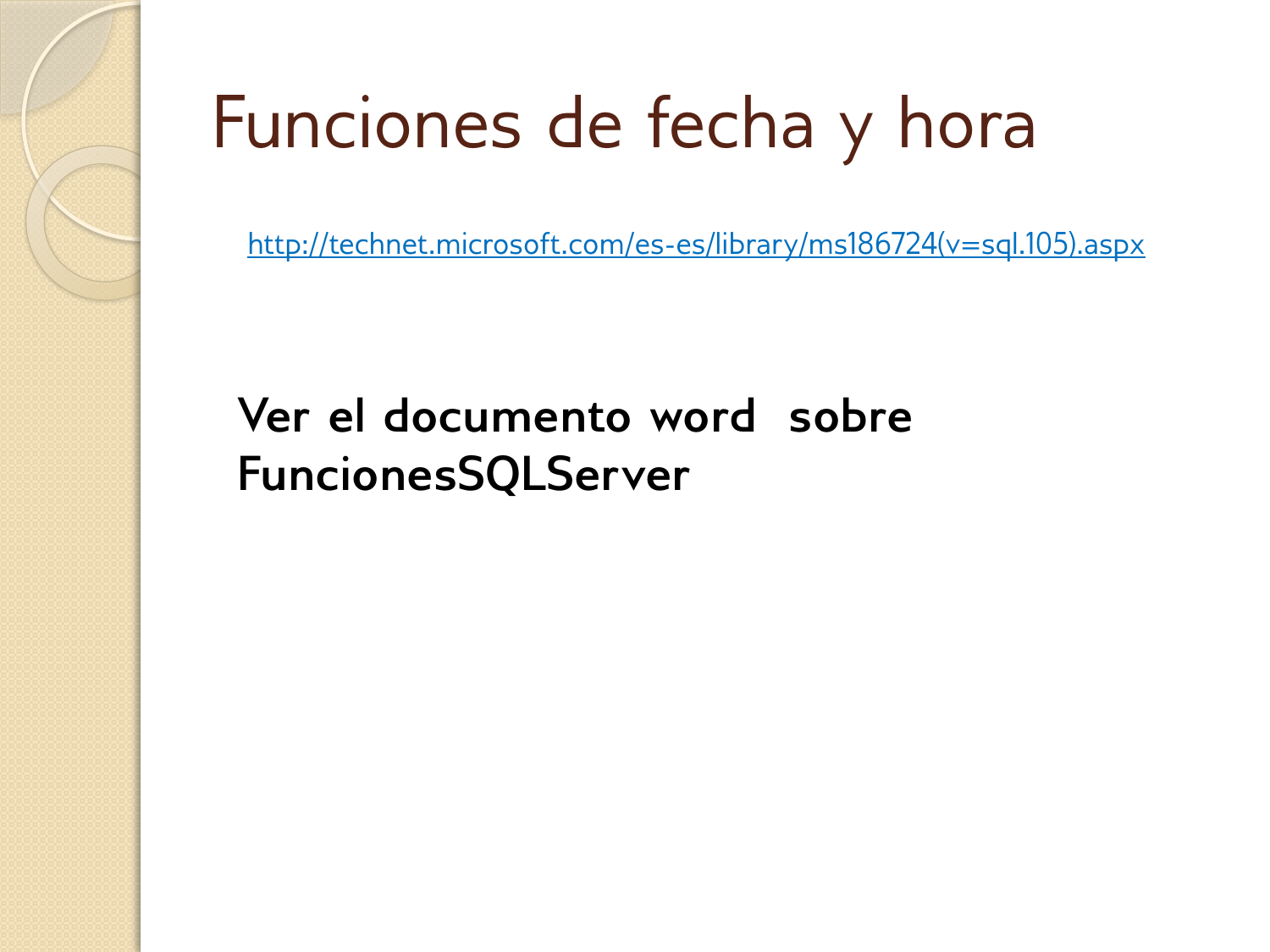

# Funciones de fecha y hora
http://technet.microsoft.com/es-es/library/ms186724(v=sql.105).aspx
Ver el documento word  sobre FuncionesSQLServer